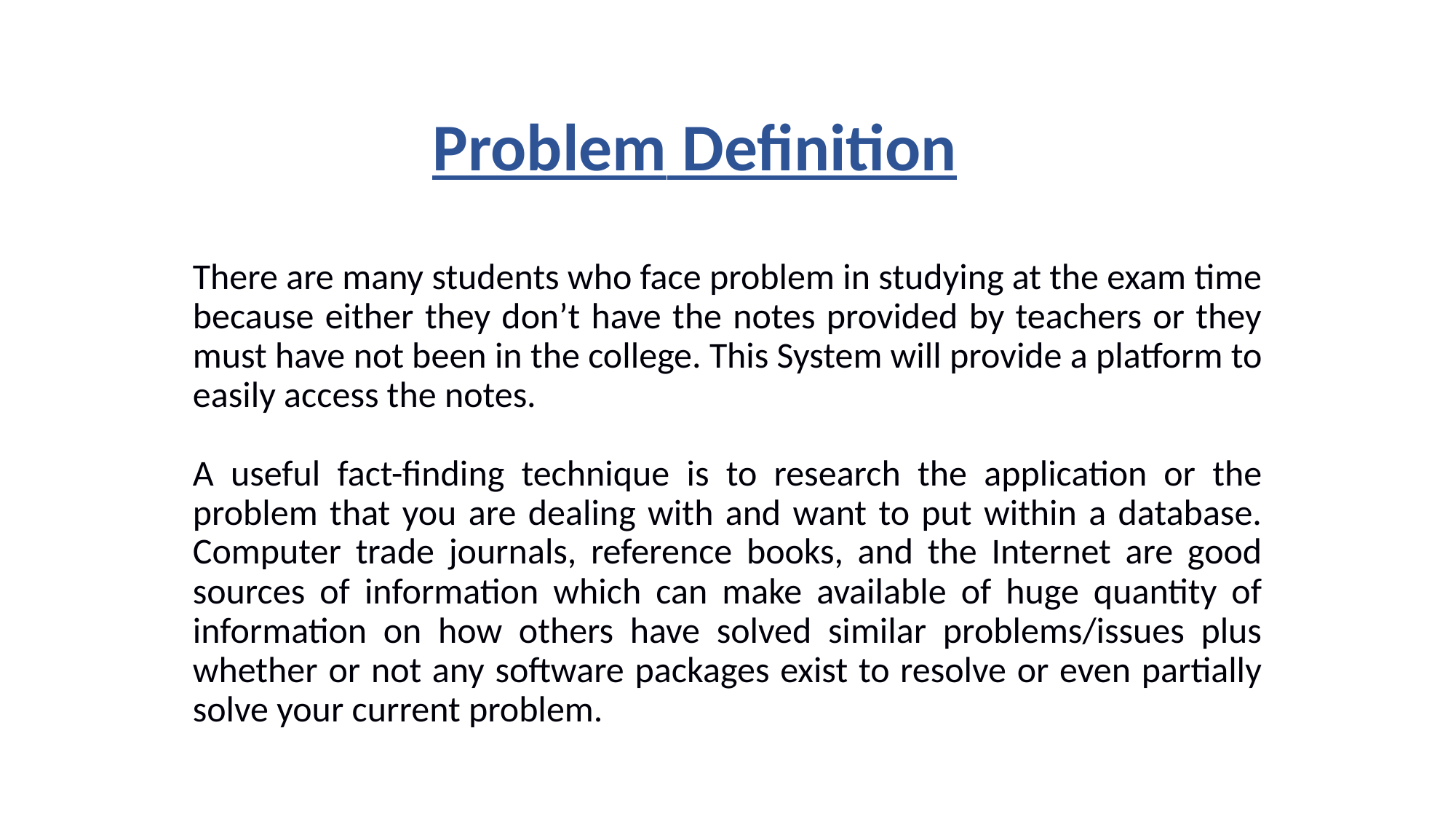

# Problem Definition
There are many students who face problem in studying at the exam time because either they don’t have the notes provided by teachers or they must have not been in the college. This System will provide a platform to easily access the notes.

A useful fact-finding technique is to research the application or the problem that you are dealing with and want to put within a database. Computer trade journals, reference books, and the Internet are good sources of information which can make available of huge quantity of information on how others have solved similar problems/issues plus whether or not any software packages exist to resolve or even partially solve your current problem.